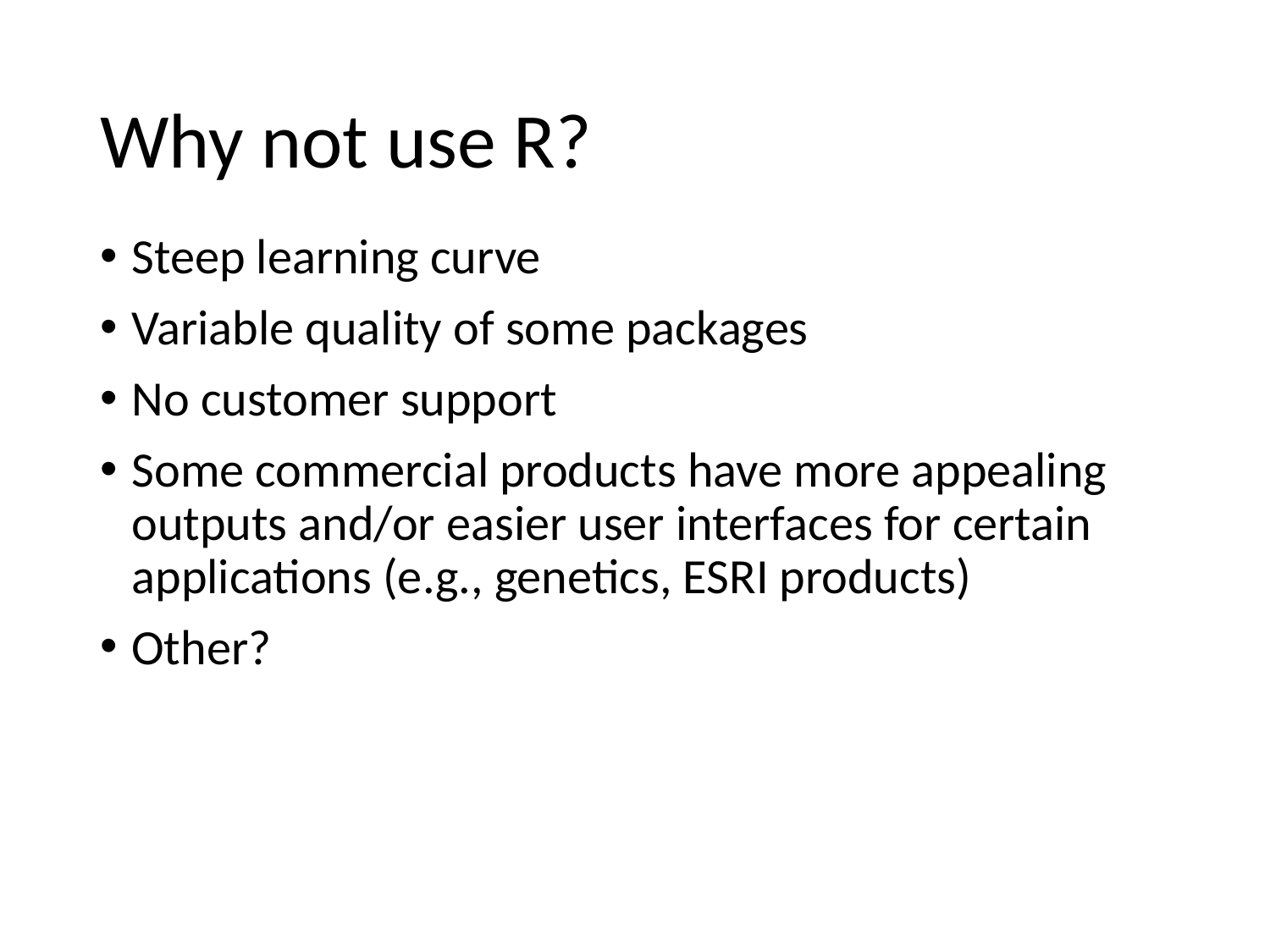

# Why not use R?
Steep learning curve
Variable quality of some packages
No customer support
Some commercial products have more appealing outputs and/or easier user interfaces for certain applications (e.g., genetics, ESRI products)
Other?